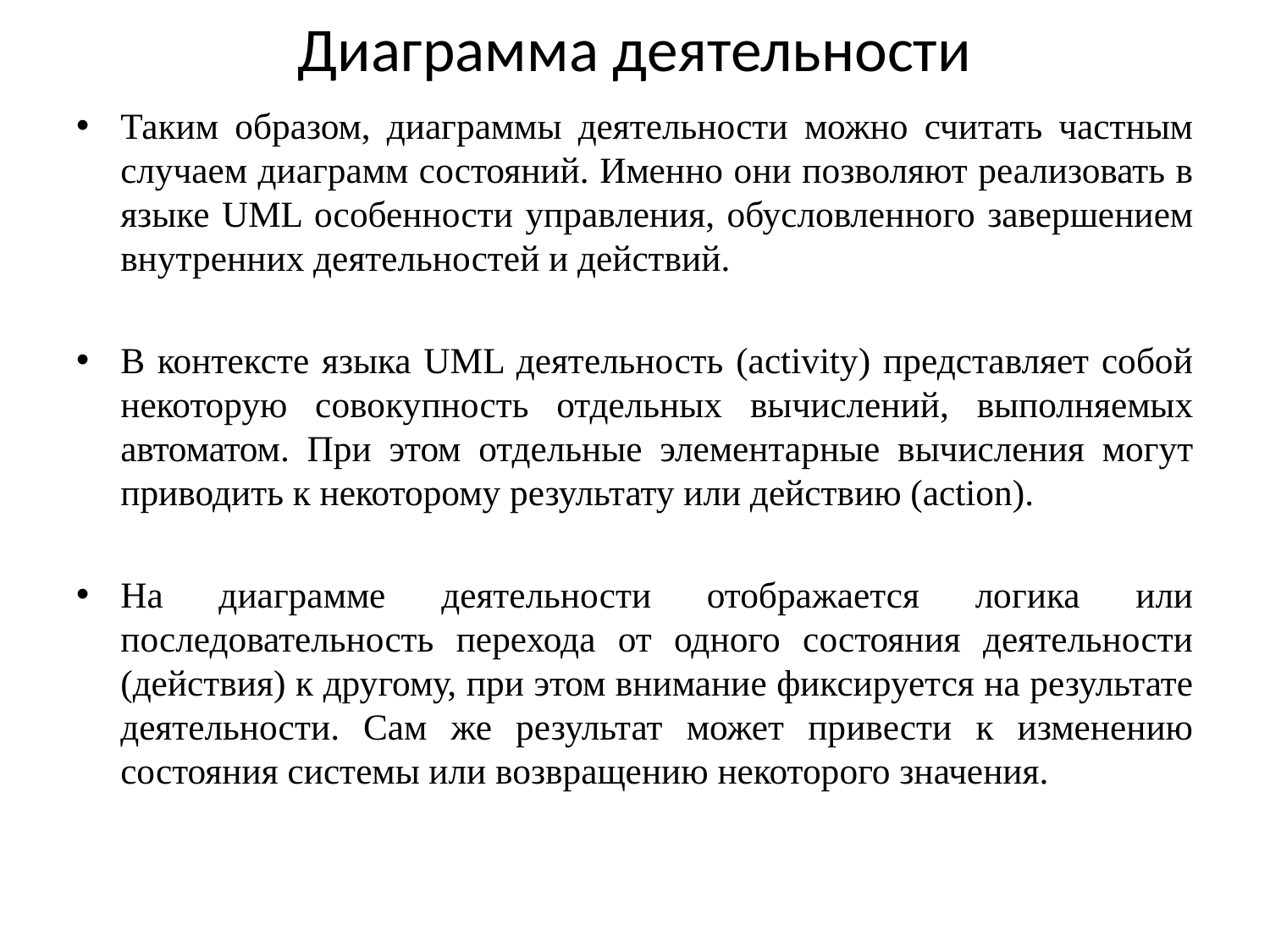

# Диаграмма деятельности
Таким образом, диаграммы деятельности можно считать частным случаем диаграмм состояний. Именно они позволяют реализовать в языке UML особенности управления, обусловленного завершением внутренних деятельностей и действий.

В контексте языка UML деятельность (activity) представляет собой некоторую совокупность отдельных вычислений, выполняемых автоматом. При этом отдельные элементарные вычисления могут приводить к некоторому результату или действию (action).

На диаграмме деятельности отображается логика или последовательность перехода от одного состояния деятельности (действия) к другому, при этом внимание фиксируется на результате деятельности. Сам же результат может привести к изменению состояния системы или возвращению некоторого значения.